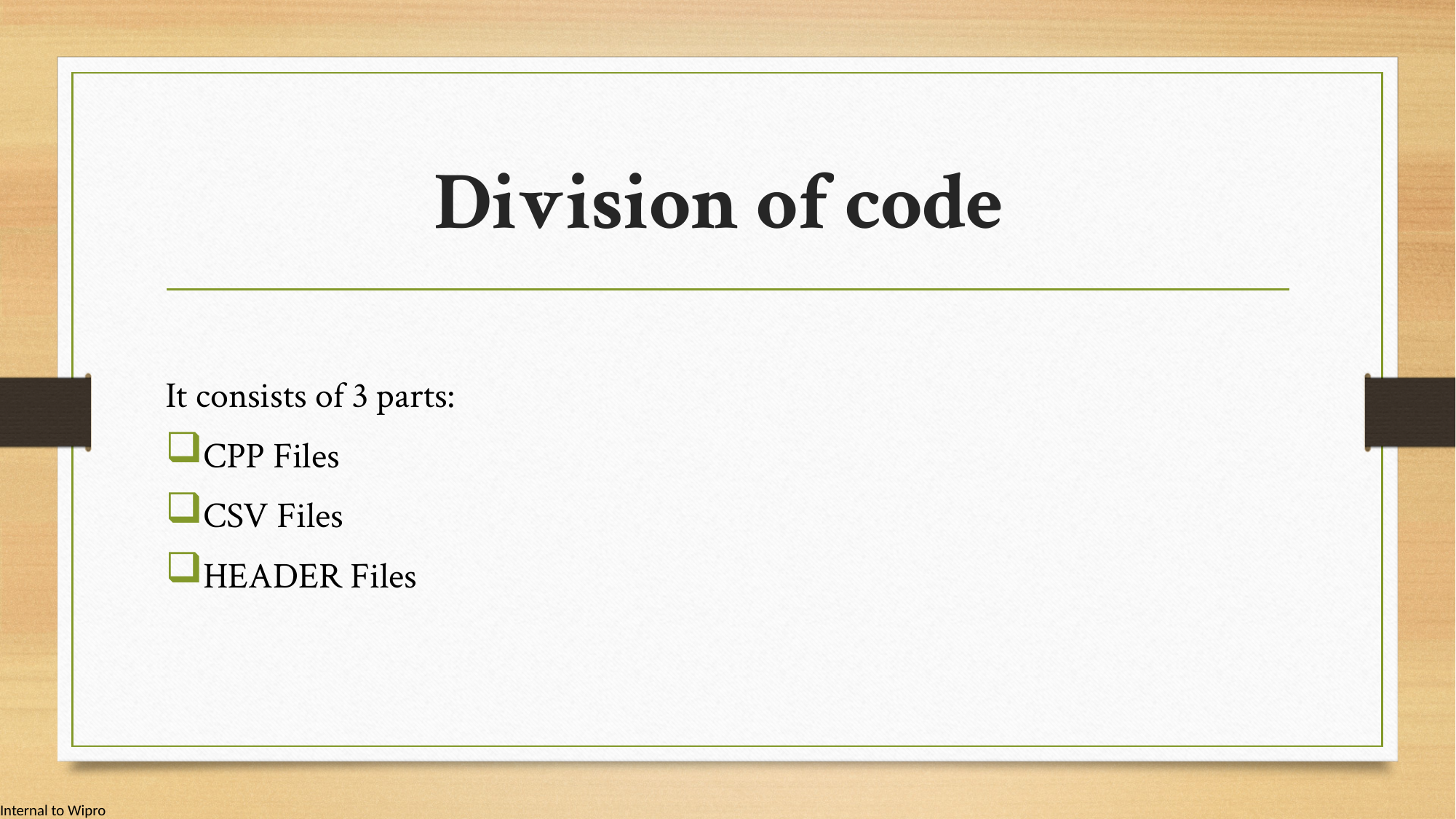

# Division of code

It consists of 3 parts:
CPP Files
CSV Files
HEADER Files